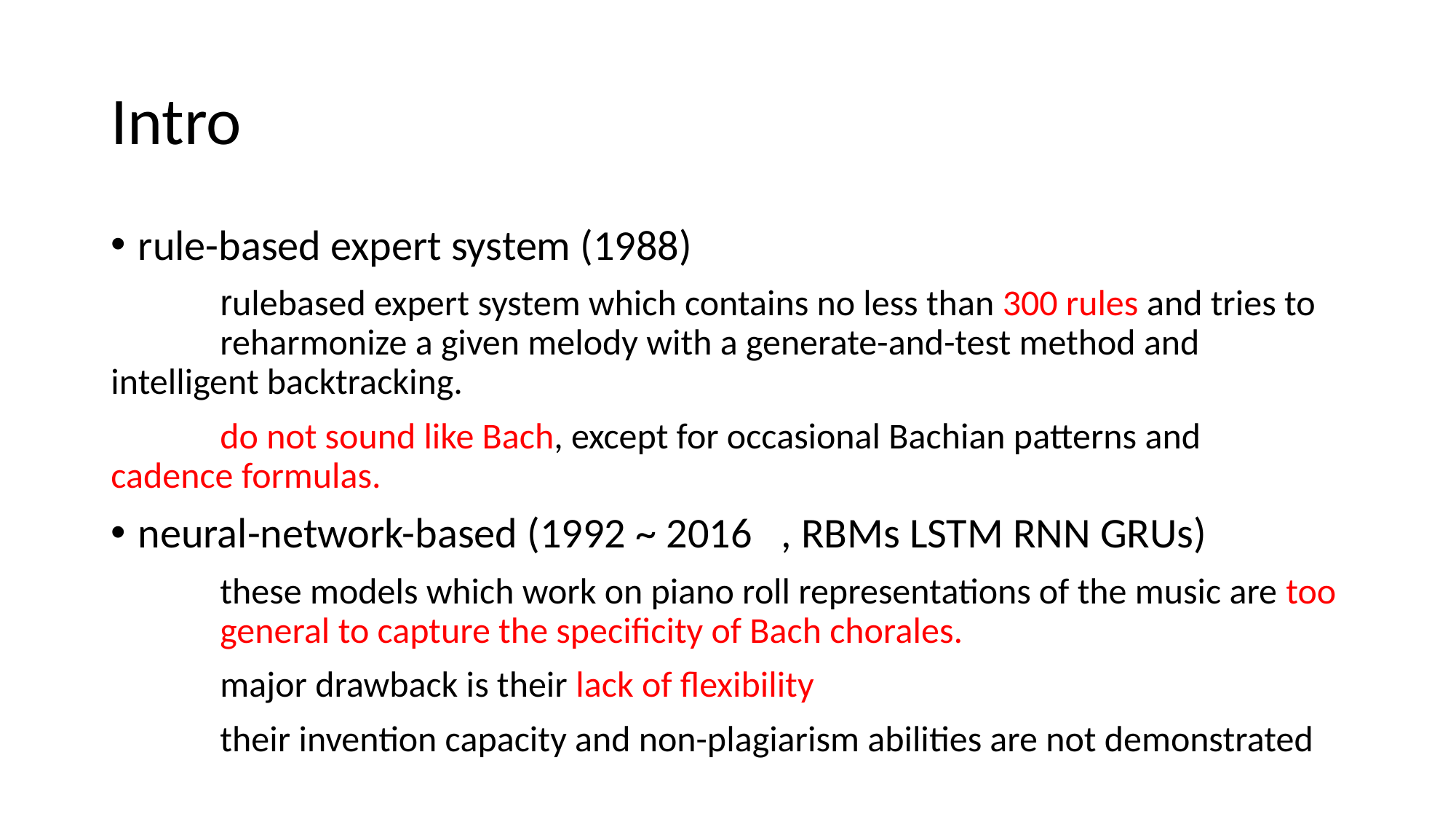

# Intro
rule-based expert system (1988)
	rulebased expert system which contains no less than 300 rules and tries to 	reharmonize a given melody with a generate-and-test method and	intelligent backtracking.
	do not sound like Bach, except for occasional Bachian patterns and 	cadence formulas.
neural-network-based (1992 ~ 2016   , RBMs LSTM RNN GRUs)
	these models which work on piano roll representations of the music are too 	general to capture the specificity of Bach chorales.
	major drawback is their lack of flexibility
	their invention capacity and non-plagiarism abilities are not demonstrated